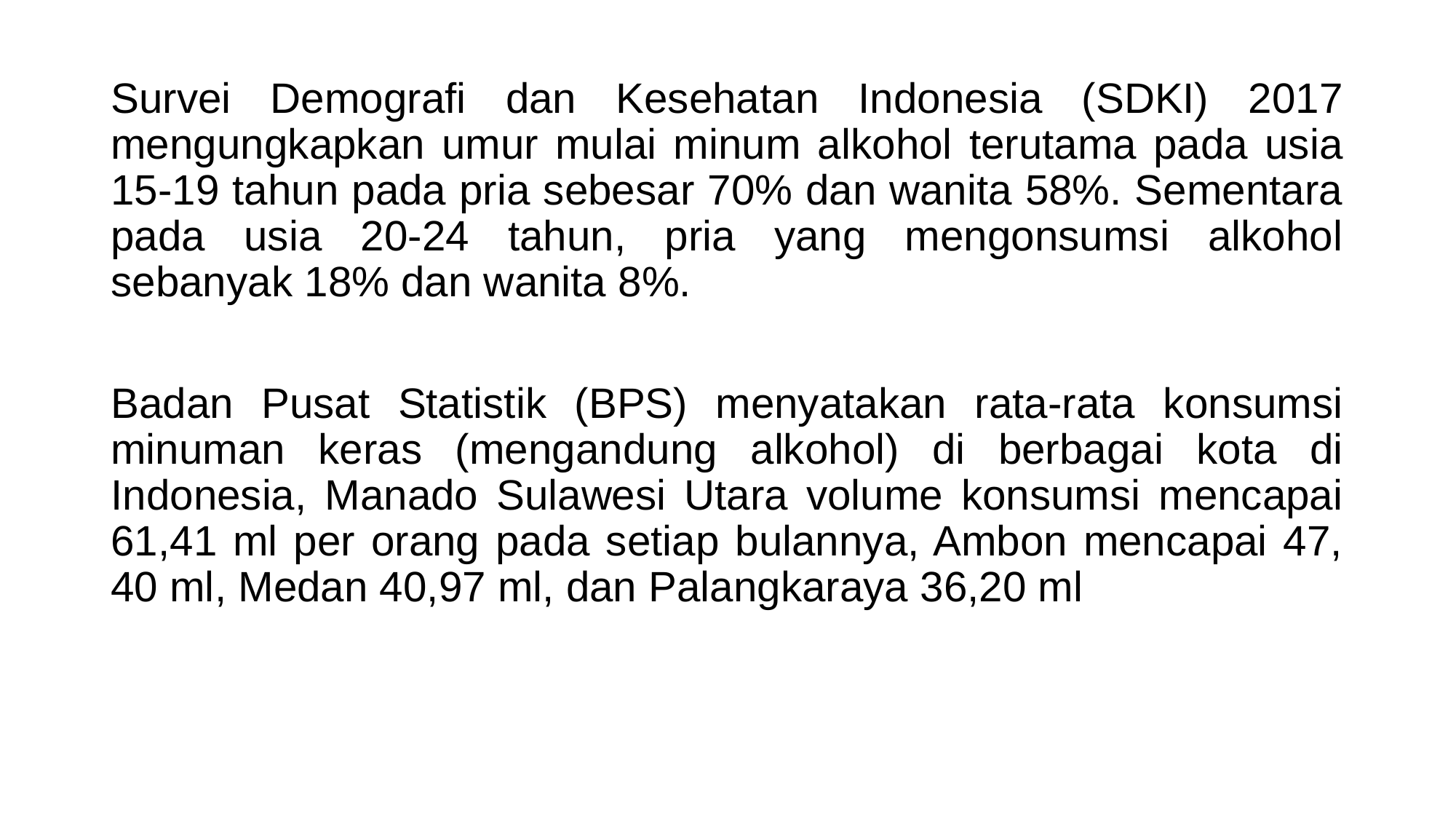

Survei Demografi dan Kesehatan Indonesia (SDKI) 2017 mengungkapkan umur mulai minum alkohol terutama pada usia 15-19 tahun pada pria sebesar 70% dan wanita 58%. Sementara pada usia 20-24 tahun, pria yang mengonsumsi alkohol sebanyak 18% dan wanita 8%.

Badan Pusat Statistik (BPS) menyatakan rata-rata konsumsi minuman keras (mengandung alkohol) di berbagai kota di Indonesia, Manado Sulawesi Utara volume konsumsi mencapai 61,41 ml per orang pada setiap bulannya, Ambon mencapai 47, 40 ml, Medan 40,97 ml, dan Palangkaraya 36,20 ml